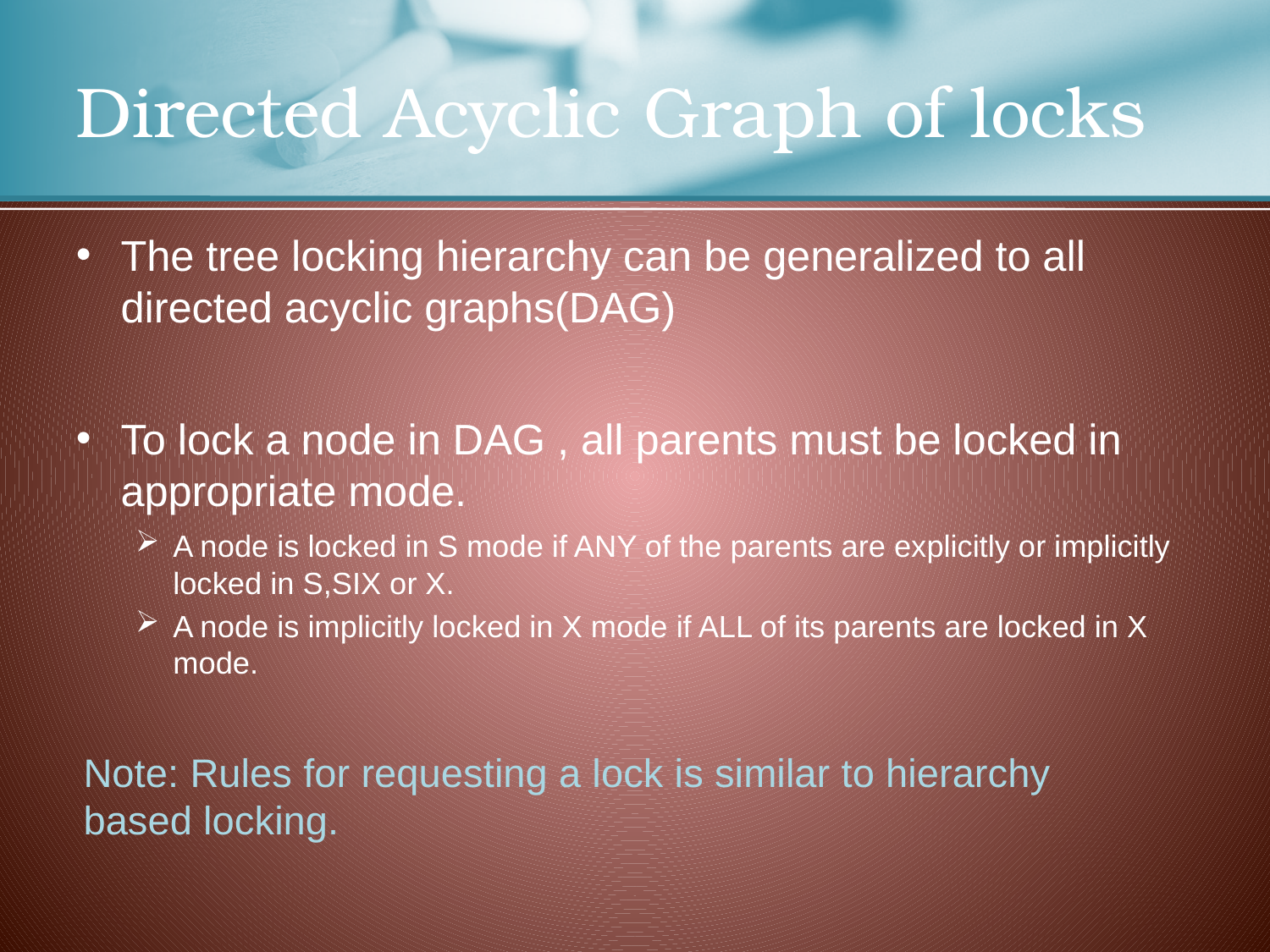

# Directed Acyclic Graph of locks
The tree locking hierarchy can be generalized to all directed acyclic graphs(DAG)

To lock a node in DAG , all parents must be locked in appropriate mode.
A node is locked in S mode if ANY of the parents are explicitly or implicitly locked in S,SIX or X.
A node is implicitly locked in X mode if ALL of its parents are locked in X mode.

Note: Rules for requesting a lock is similar to hierarchy      based locking.